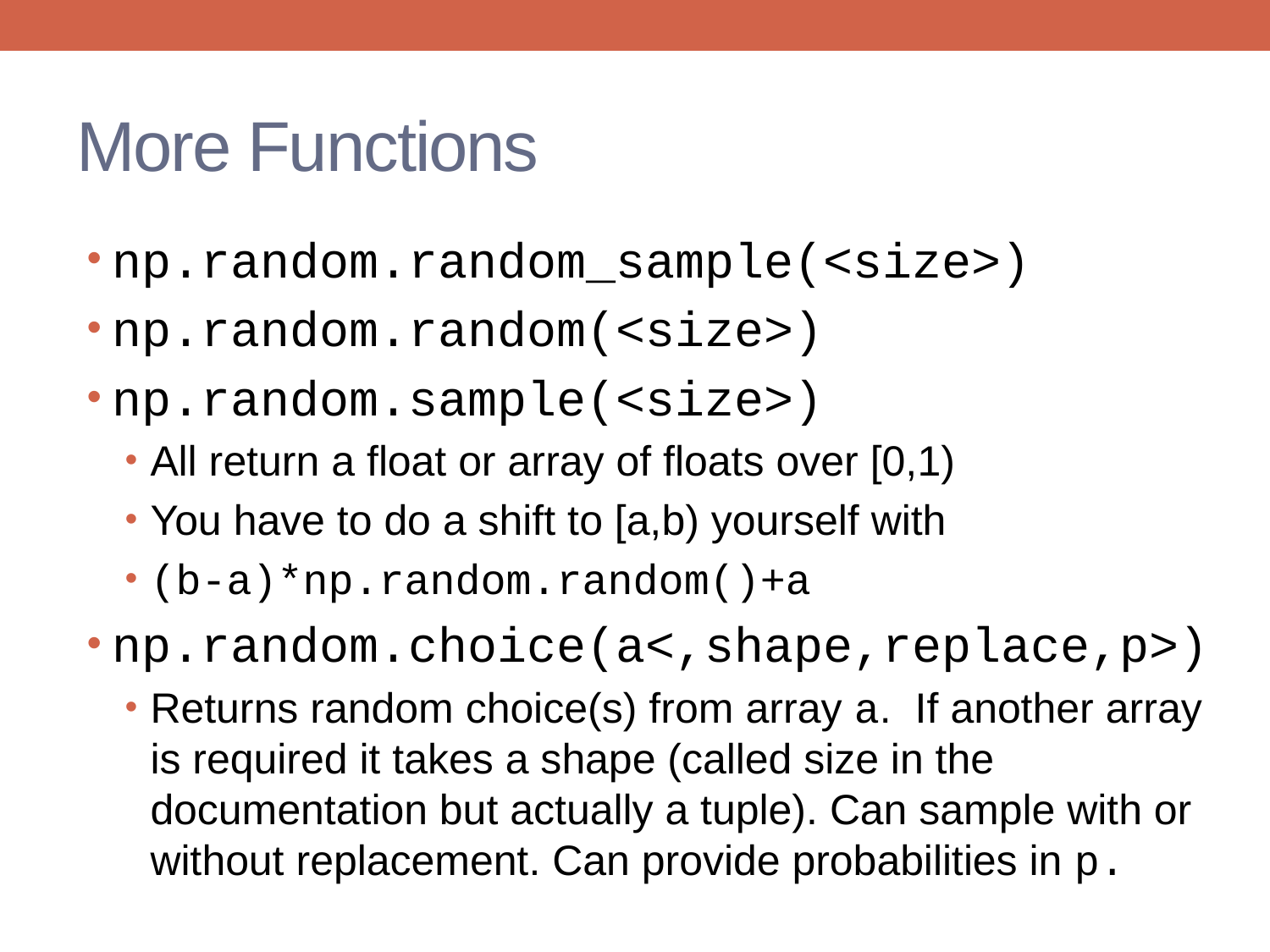

# More Functions
np.random.random_sample(<size>)
np.random.random(<size>)
np.random.sample(<size>)
All return a float or array of floats over [0,1)
You have to do a shift to [a,b) yourself with
(b-a)*np.random.random()+a
np.random.choice(a<,shape,replace,p>)
Returns random choice(s) from array a.  If another array is required it takes a shape (called size in the documentation but actually a tuple). Can sample with or without replacement. Can provide probabilities in p.